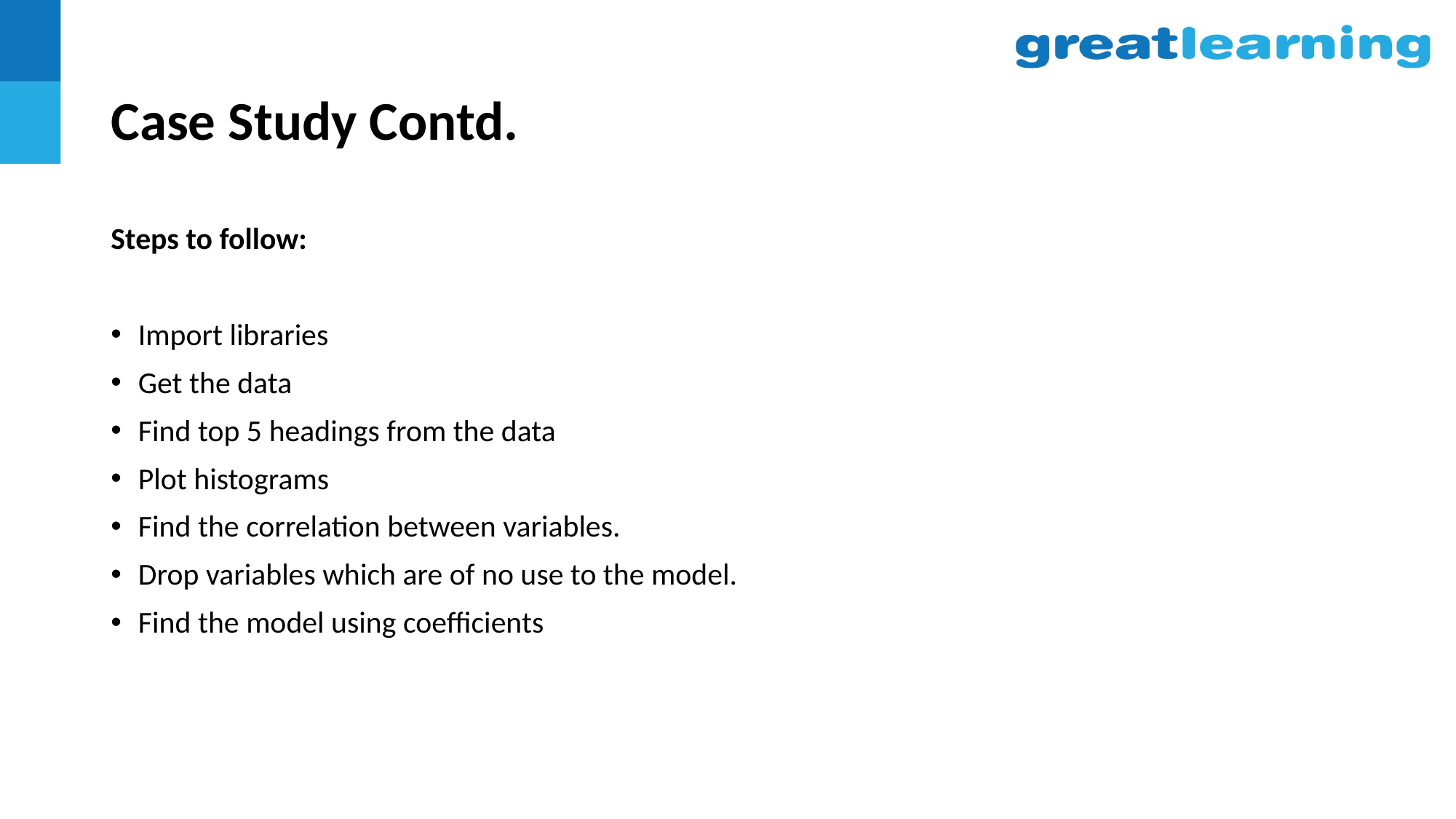

# Case Study Contd.
Steps to follow:

Import libraries
Get the data
Find top 5 headings from the data
Plot histograms
Find the correlation between variables.
Drop variables which are of no use to the model.
Find the model using coefficients